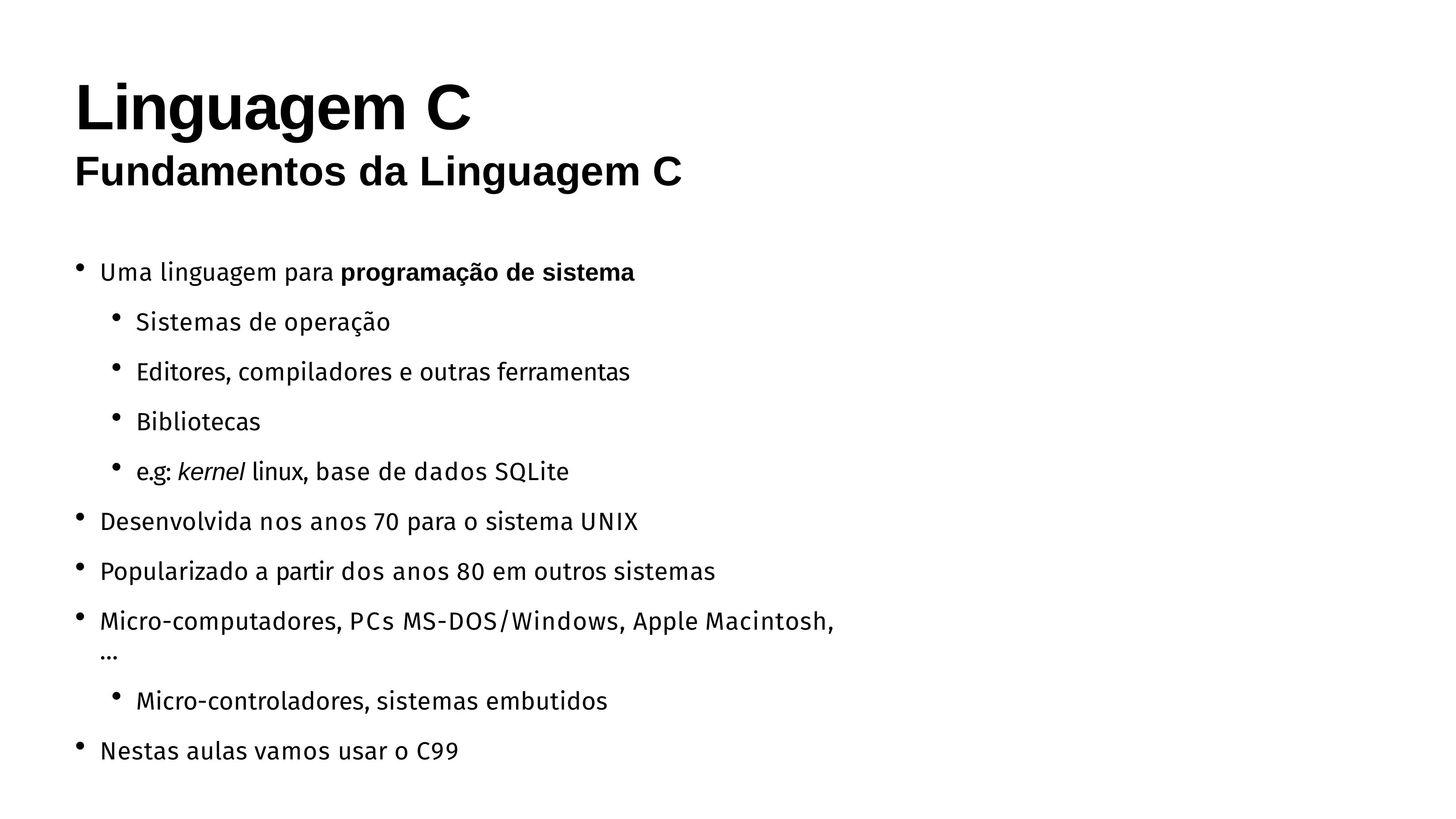

# Linguagem C
Fundamentos da Linguagem C
Uma linguagem para programação de sistema
Sistemas de operação
Editores, compiladores e outras ferramentas
Bibliotecas
e.g: kernel linux, base de dados SQLite
Desenvolvida nos anos 70 para o sistema UNIX
Popularizado a partir dos anos 80 em outros sistemas
Micro-computadores, PCs MS-DOS/Windows, Apple Macintosh,…
Micro-controladores, sistemas embutidos
Nestas aulas vamos usar o C99